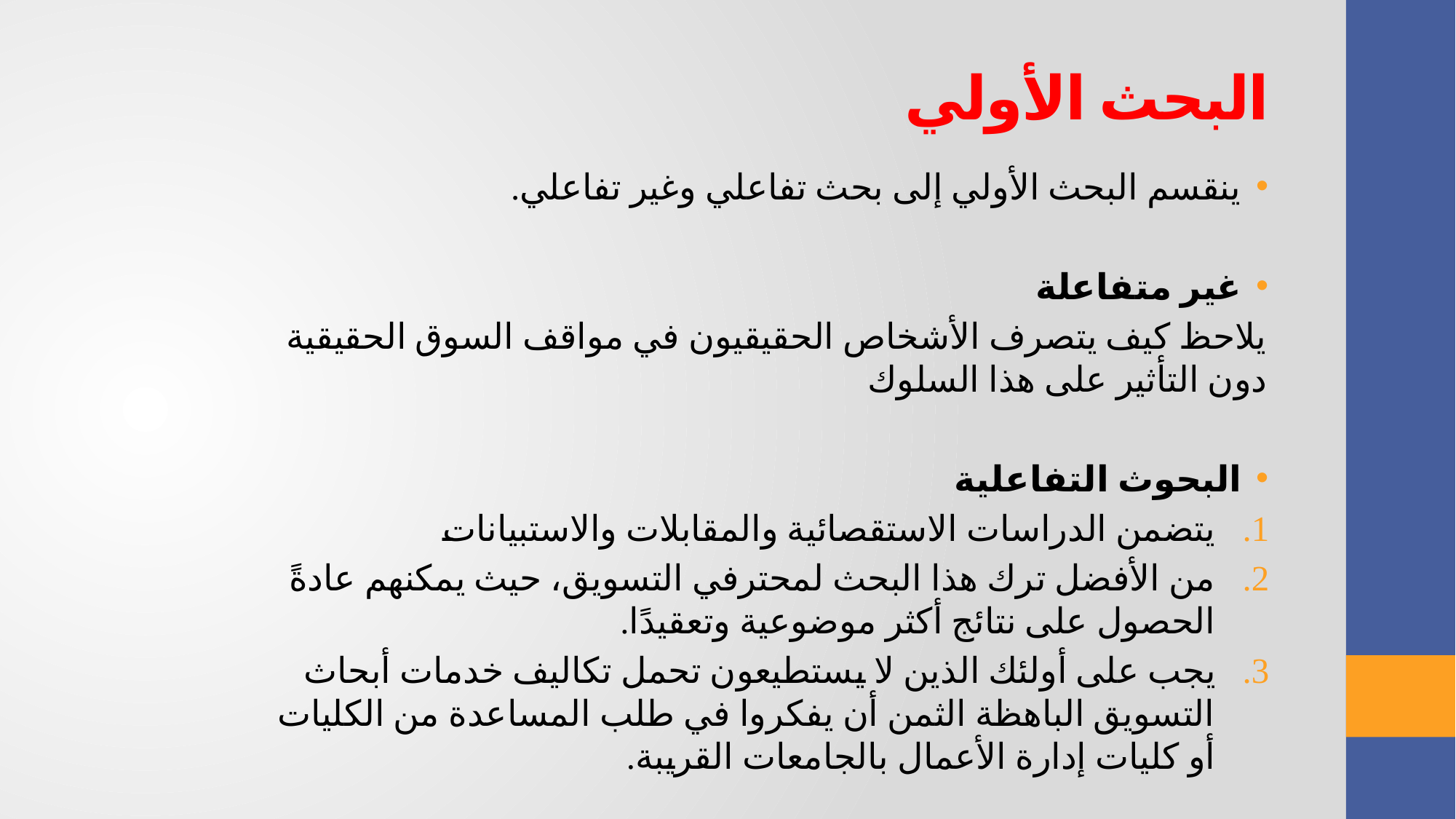

البحث الأولي
ينقسم البحث الأولي إلى بحث تفاعلي وغير تفاعلي.

غير متفاعلة
يلاحظ كيف يتصرف الأشخاص الحقيقيون في مواقف السوق الحقيقية دون التأثير على هذا السلوك

البحوث التفاعلية
يتضمن الدراسات الاستقصائية والمقابلات والاستبيانات
من الأفضل ترك هذا البحث لمحترفي التسويق، حيث يمكنهم عادةً الحصول على نتائج أكثر موضوعية وتعقيدًا.
يجب على أولئك الذين لا يستطيعون تحمل تكاليف خدمات أبحاث التسويق الباهظة الثمن أن يفكروا في طلب المساعدة من الكليات أو كليات إدارة الأعمال بالجامعات القريبة.